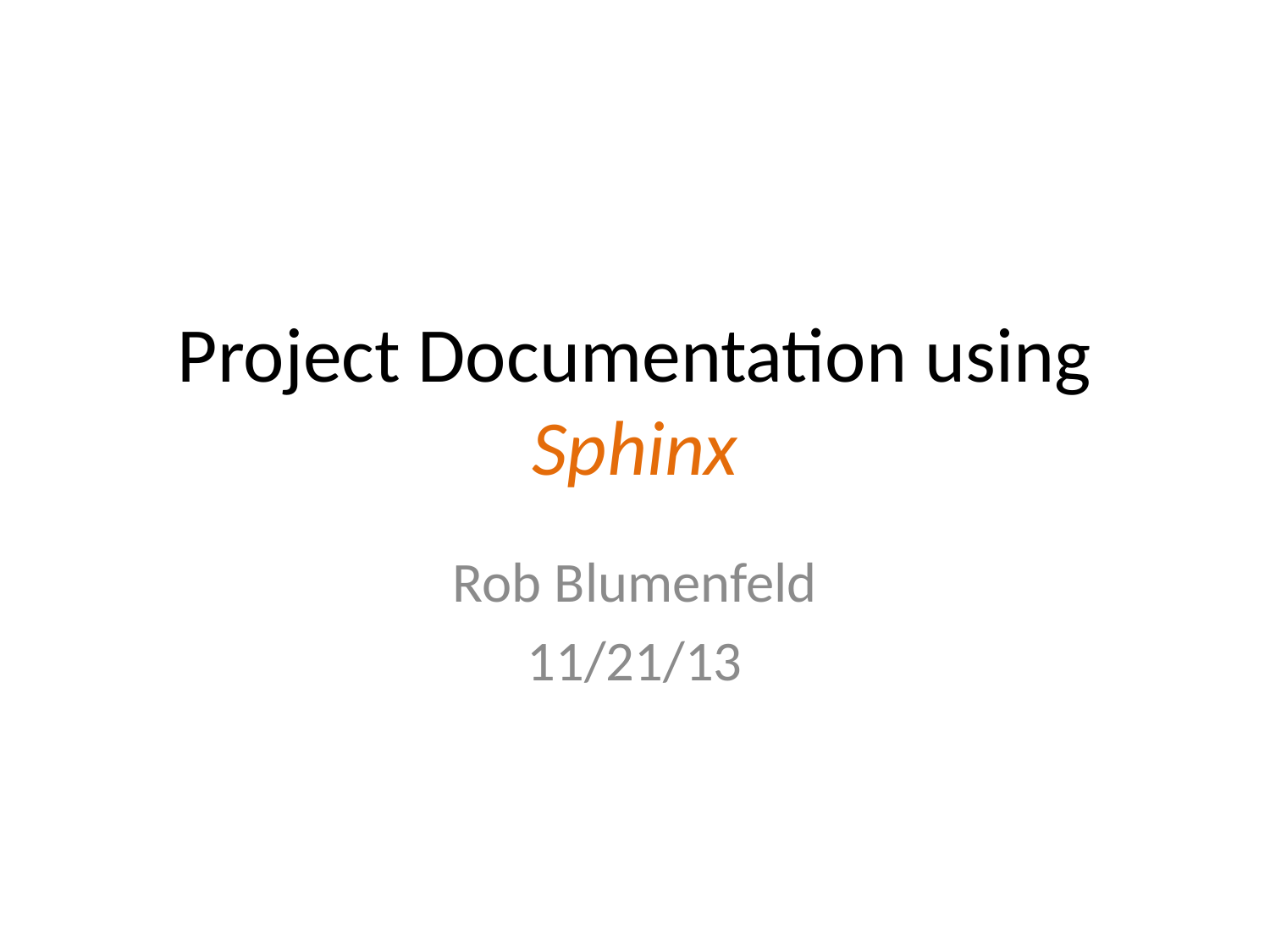

# Project Documentation using Sphinx
Rob Blumenfeld
11/21/13